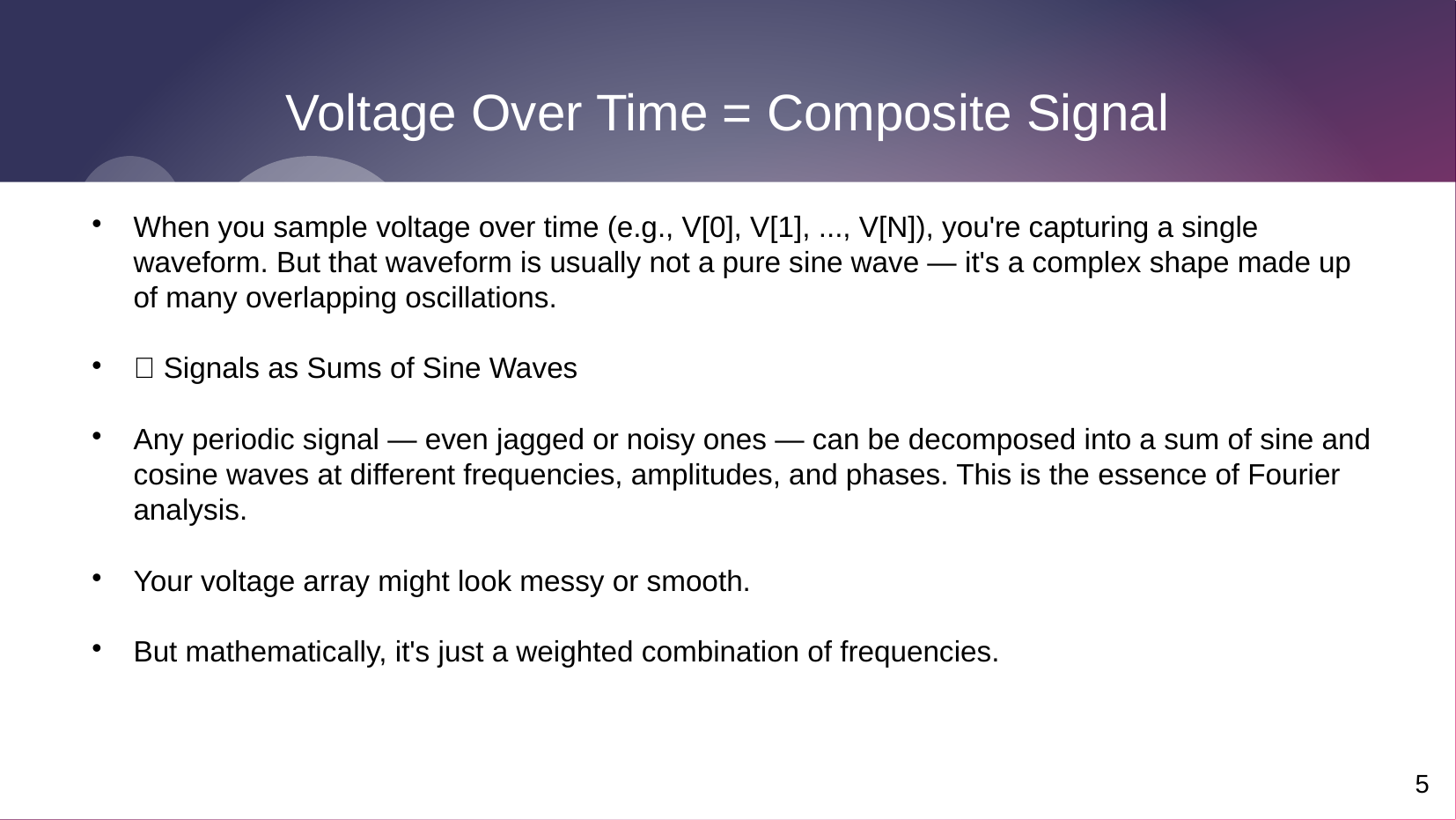

5
# Voltage Over Time = Composite Signal
When you sample voltage over time (e.g., V[0], V[1], ..., V[N]), you're capturing a single waveform. But that waveform is usually not a pure sine wave — it's a complex shape made up of many overlapping oscillations.
🧩 Signals as Sums of Sine Waves
Any periodic signal — even jagged or noisy ones — can be decomposed into a sum of sine and cosine waves at different frequencies, amplitudes, and phases. This is the essence of Fourier analysis.
Your voltage array might look messy or smooth.
But mathematically, it's just a weighted combination of frequencies.